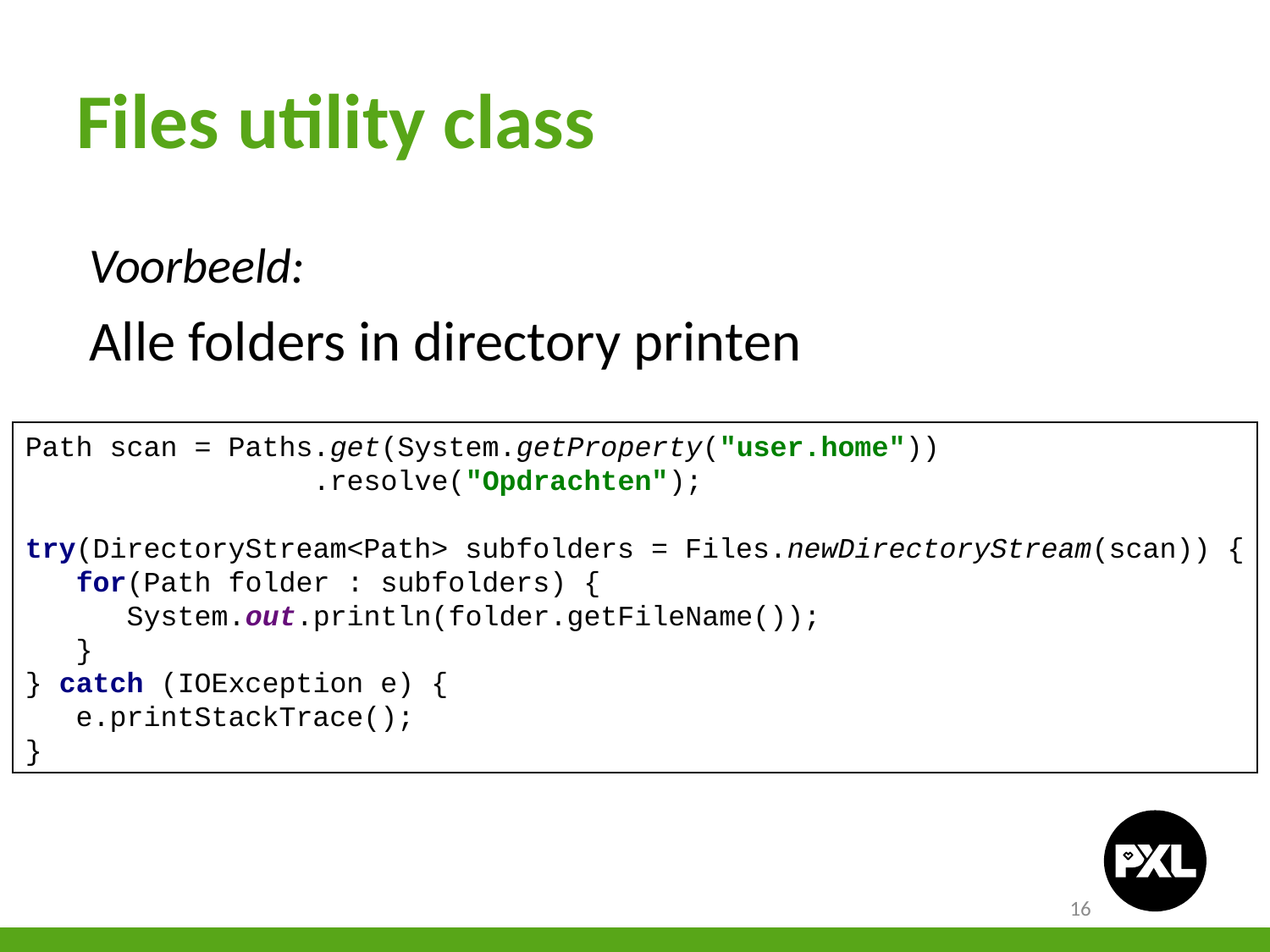

# Files utility class

Voorbeeld:
Alle folders in directory printen

Path scan = Paths.get(System.getProperty("user.home"))
		  .resolve("Opdrachten");
try(DirectoryStream<Path> subfolders = Files.newDirectoryStream(scan)) {
   for(Path folder : subfolders) {
      System.out.println(folder.getFileName());
   }
} catch (IOException e) {
   e.printStackTrace();
}
16